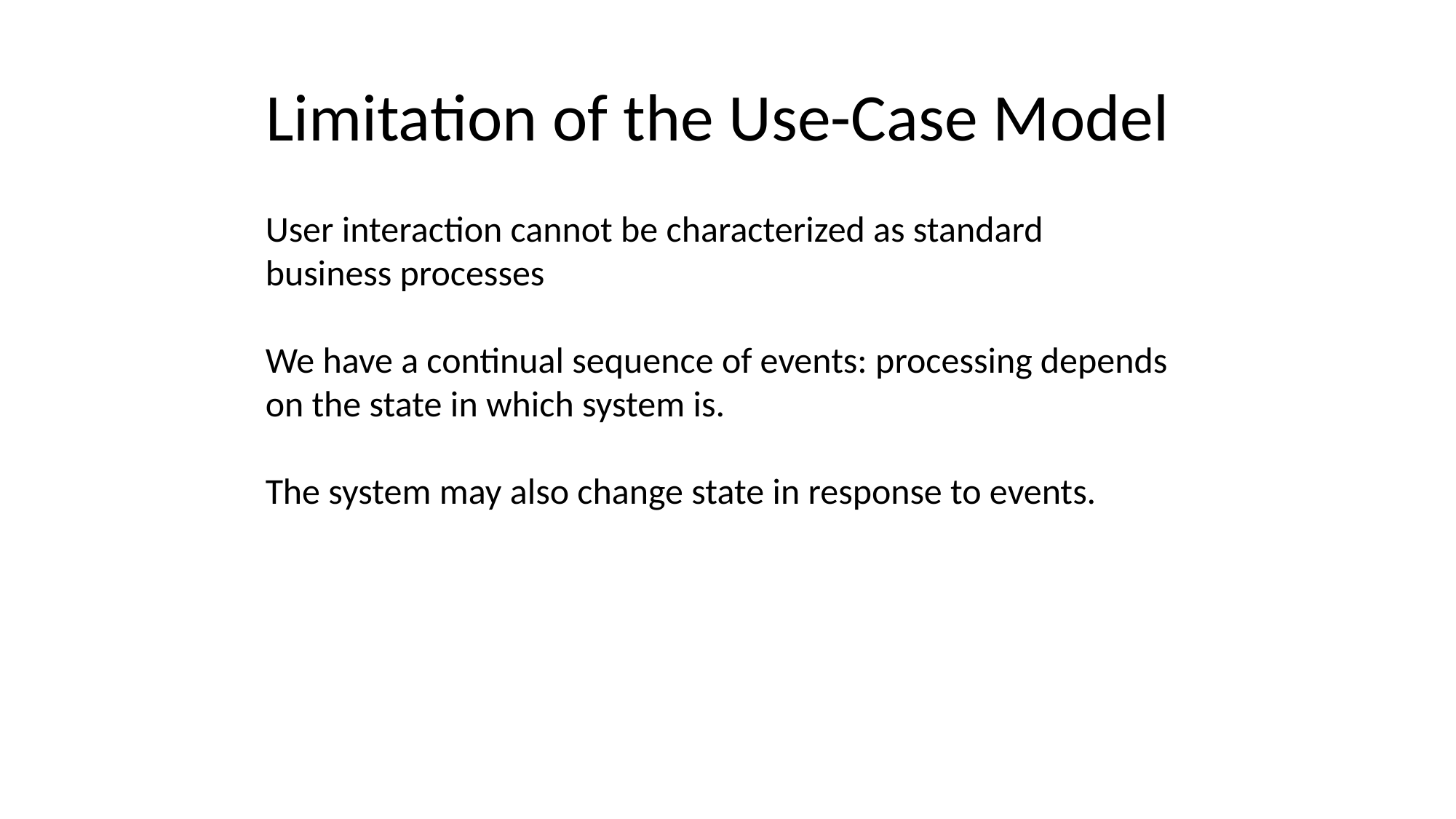

# Limitation of the Use-Case Model
User interaction cannot be characterized as standard business processes

We have a continual sequence of events: processing depends on the state in which system is.

The system may also change state in response to events.